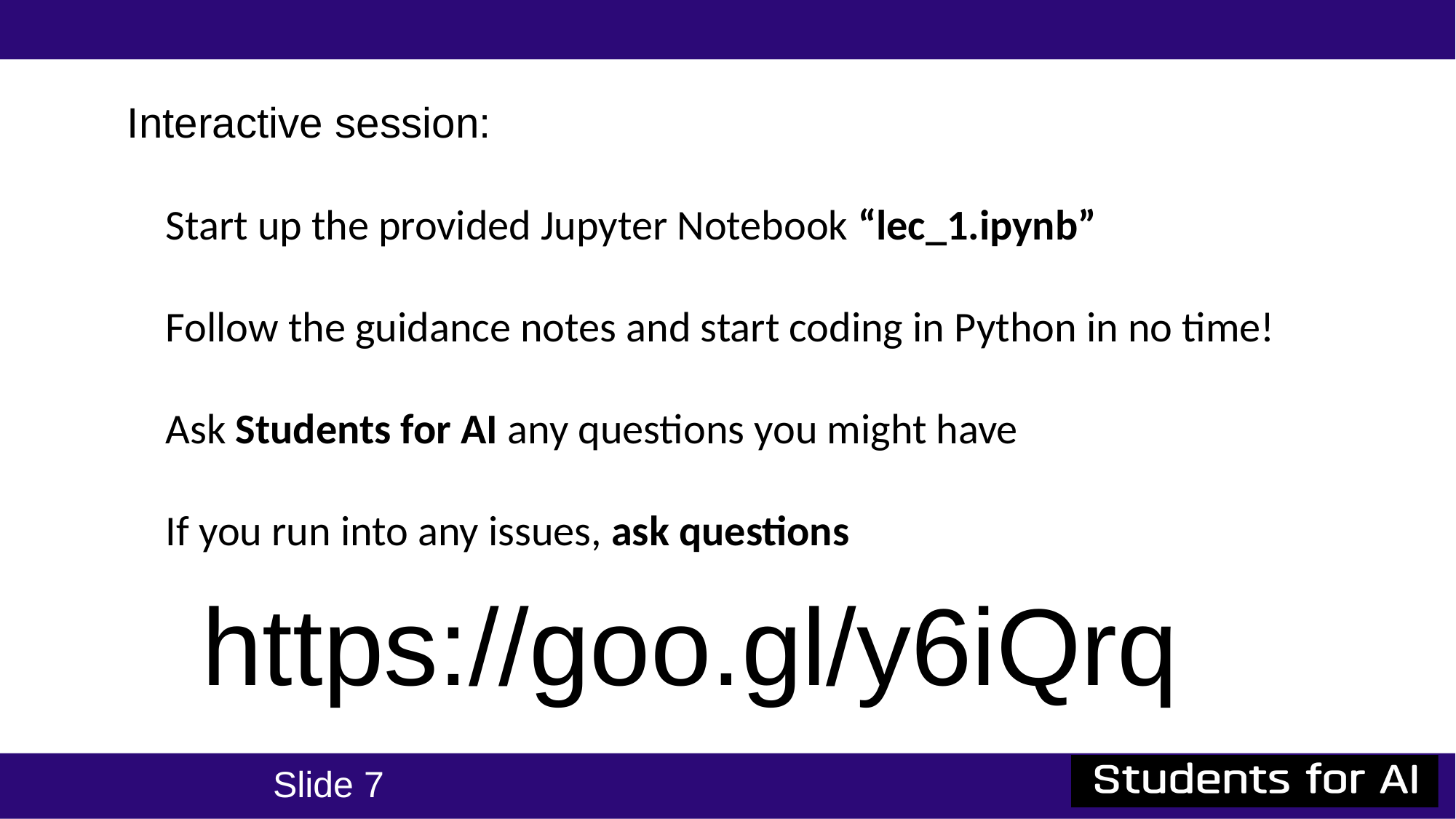

#
Interactive session:

Start up the provided Jupyter Notebook “lec_1.ipynb”

Follow the guidance notes and start coding in Python in no time!

Ask Students for AI any questions you might have

If you run into any issues, ask questions

https://goo.gl/y6iQrq
Slide 7